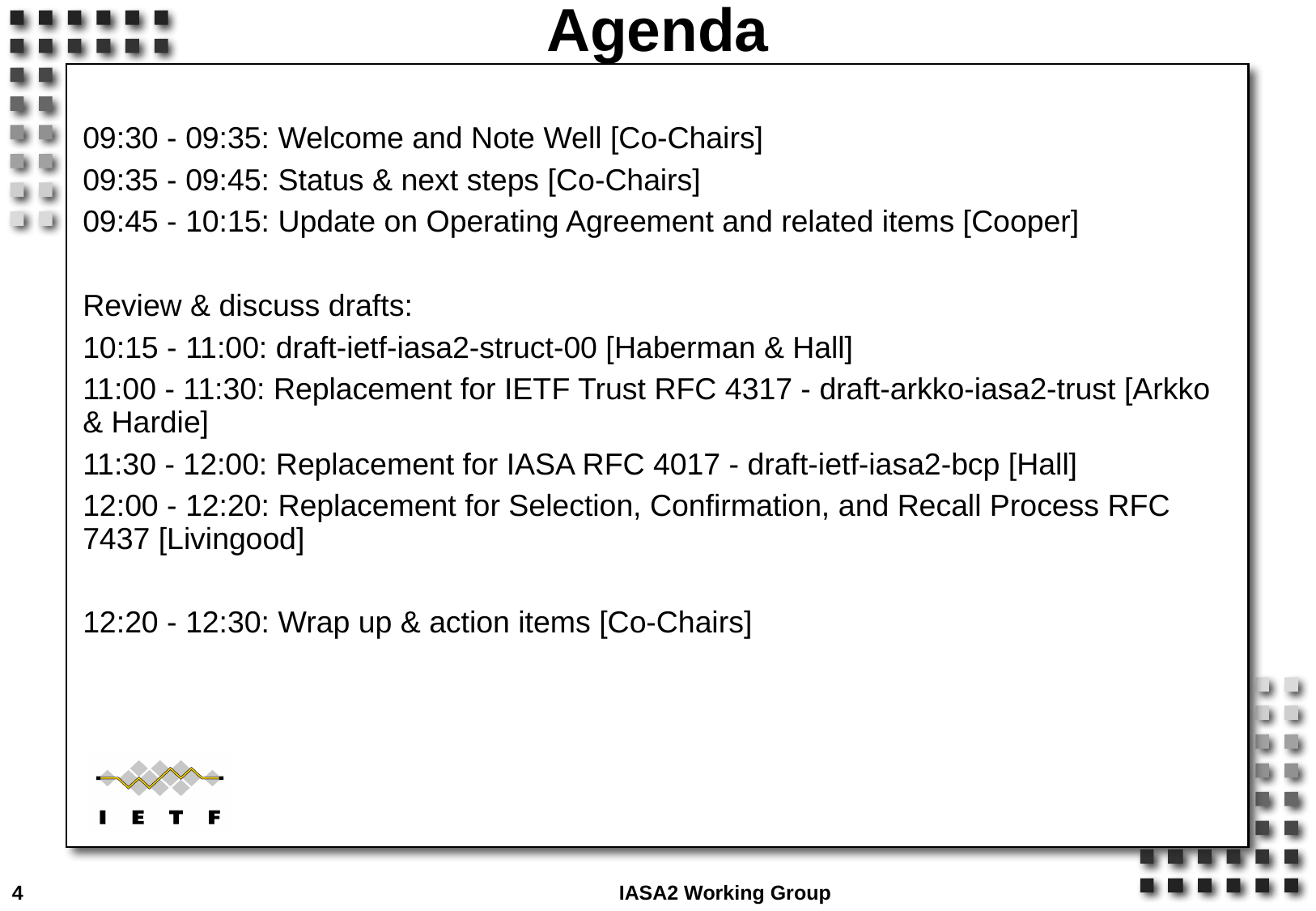

# Agenda

09:30 - 09:35: Welcome and Note Well [Co-Chairs]
09:35 - 09:45: Status & next steps [Co-Chairs]
09:45 - 10:15: Update on Operating Agreement and related items [Cooper]

Review & discuss drafts:
10:15 - 11:00: draft-ietf-iasa2-struct-00 [Haberman & Hall]
11:00 - 11:30: Replacement for IETF Trust RFC 4317 - draft-arkko-iasa2-trust [Arkko & Hardie]
11:30 - 12:00: Replacement for IASA RFC 4017 - draft-ietf-iasa2-bcp [Hall]
12:00 - 12:20: Replacement for Selection, Confirmation, and Recall Process RFC 7437 [Livingood]

12:20 - 12:30: Wrap up & action items [Co-Chairs]

4					IASA2 Working Group